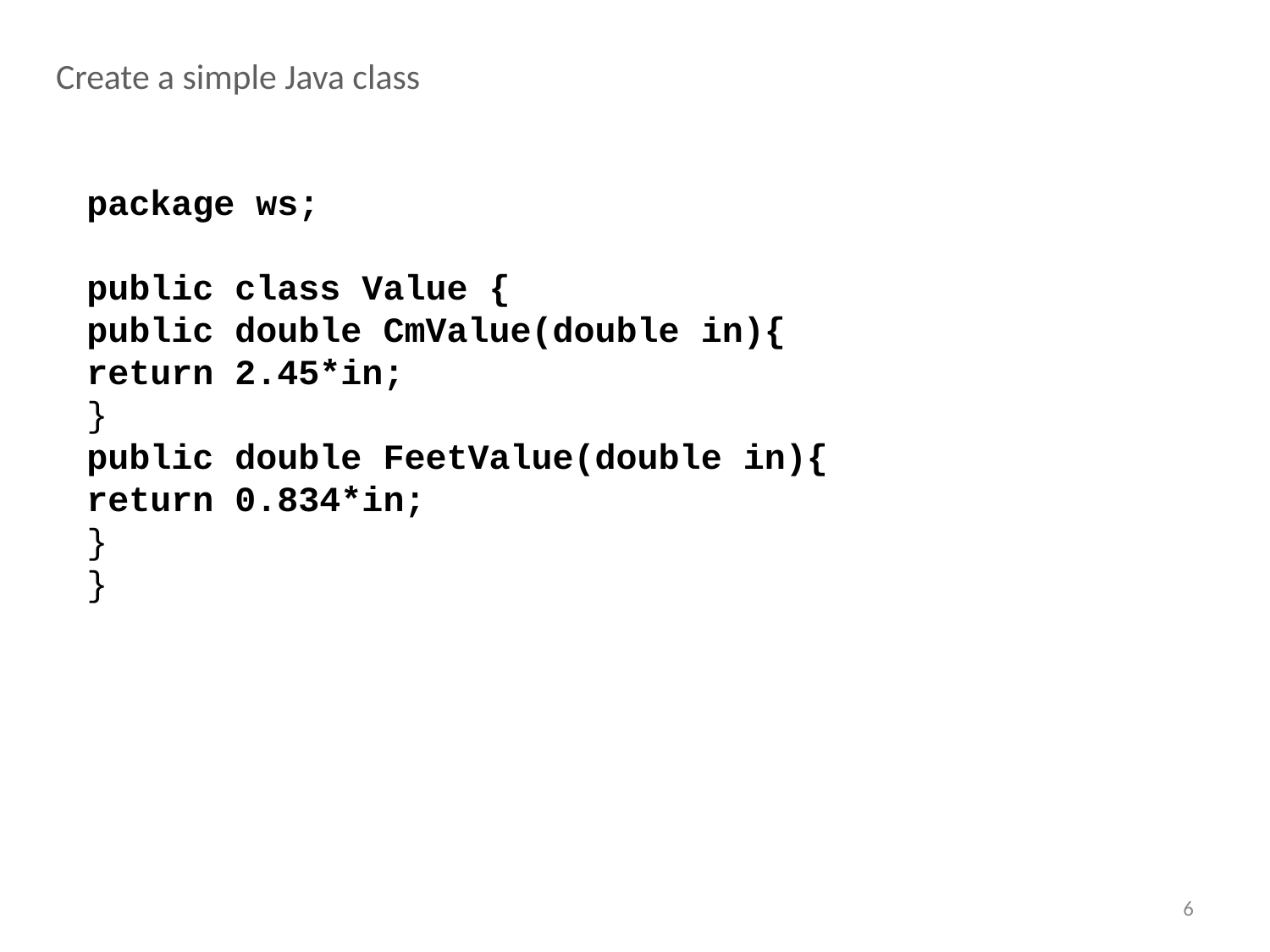

Create a simple Java class
package ws;

public class Value {
public double CmValue(double in){
return 2.45*in;
}
public double FeetValue(double in){
return 0.834*in;
}
}
6